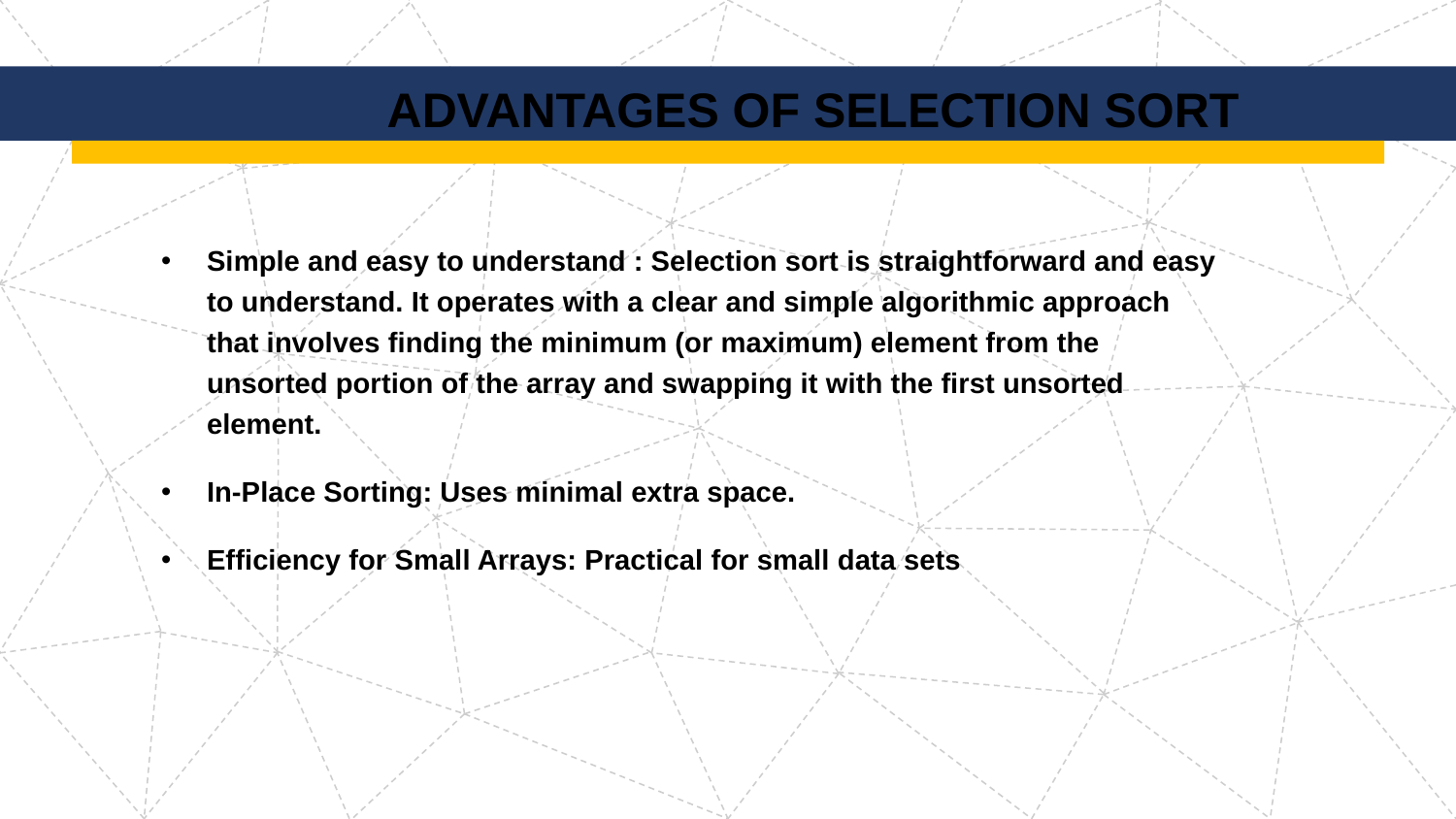

ADVANTAGES OF SELECTION SORT
Simple and easy to understand : Selection sort is straightforward and easy to understand. It operates with a clear and simple algorithmic approach that involves finding the minimum (or maximum) element from the unsorted portion of the array and swapping it with the first unsorted element.
In-Place Sorting: Uses minimal extra space.
Efficiency for Small Arrays: Practical for small data sets